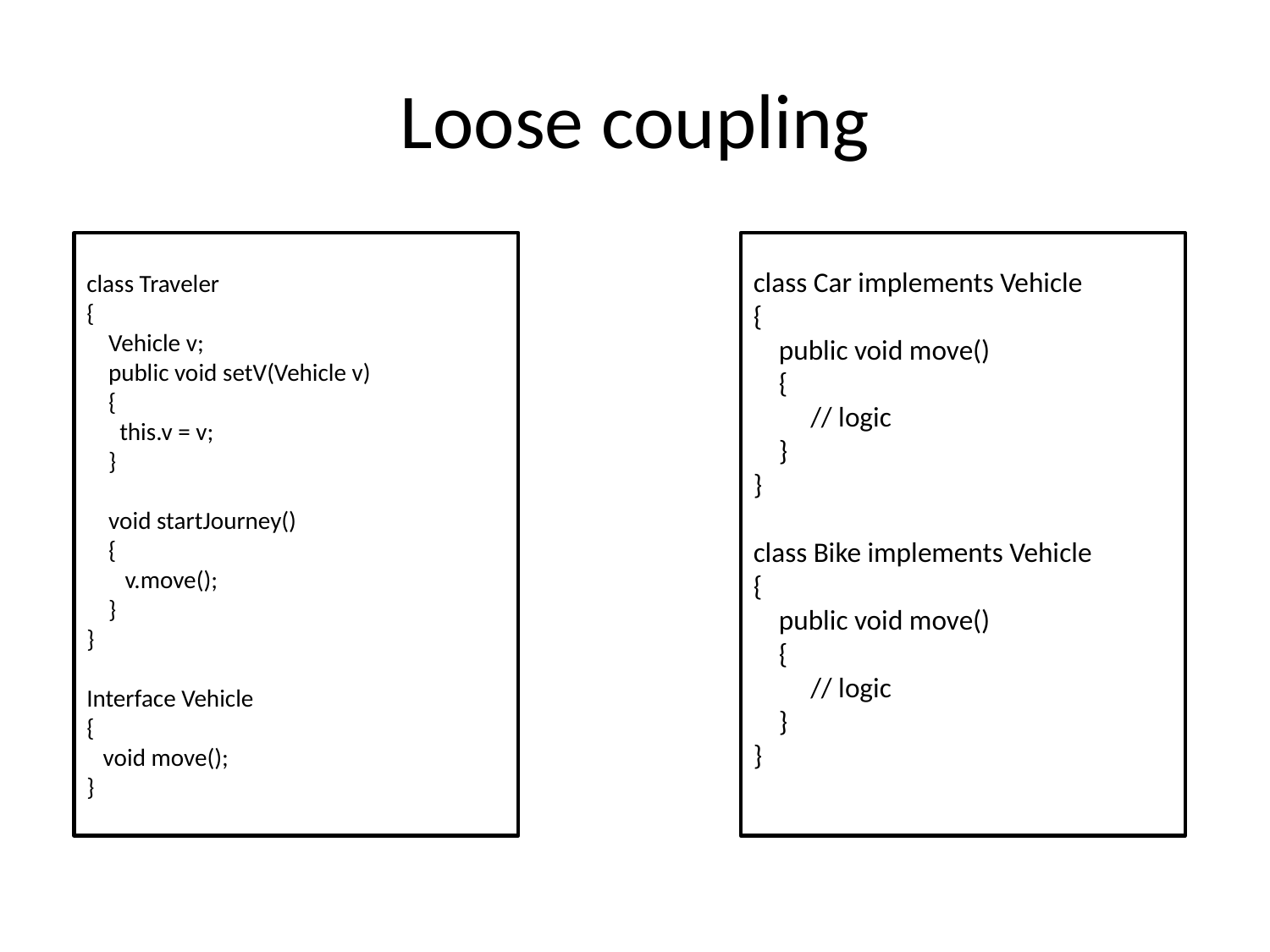

# Loose coupling

class Traveler
{
    Vehicle v;
    public void setV(Vehicle v)
    {
      this.v = v;
    }

    void startJourney()
    {
       v.move();
    }
}

Interface Vehicle
{
   void move();
}
class Car implements Vehicle
{
    public void move()
    {
         // logic
    }
}

class Bike implements Vehicle
{
    public void move()
    {
         // logic
    }
}